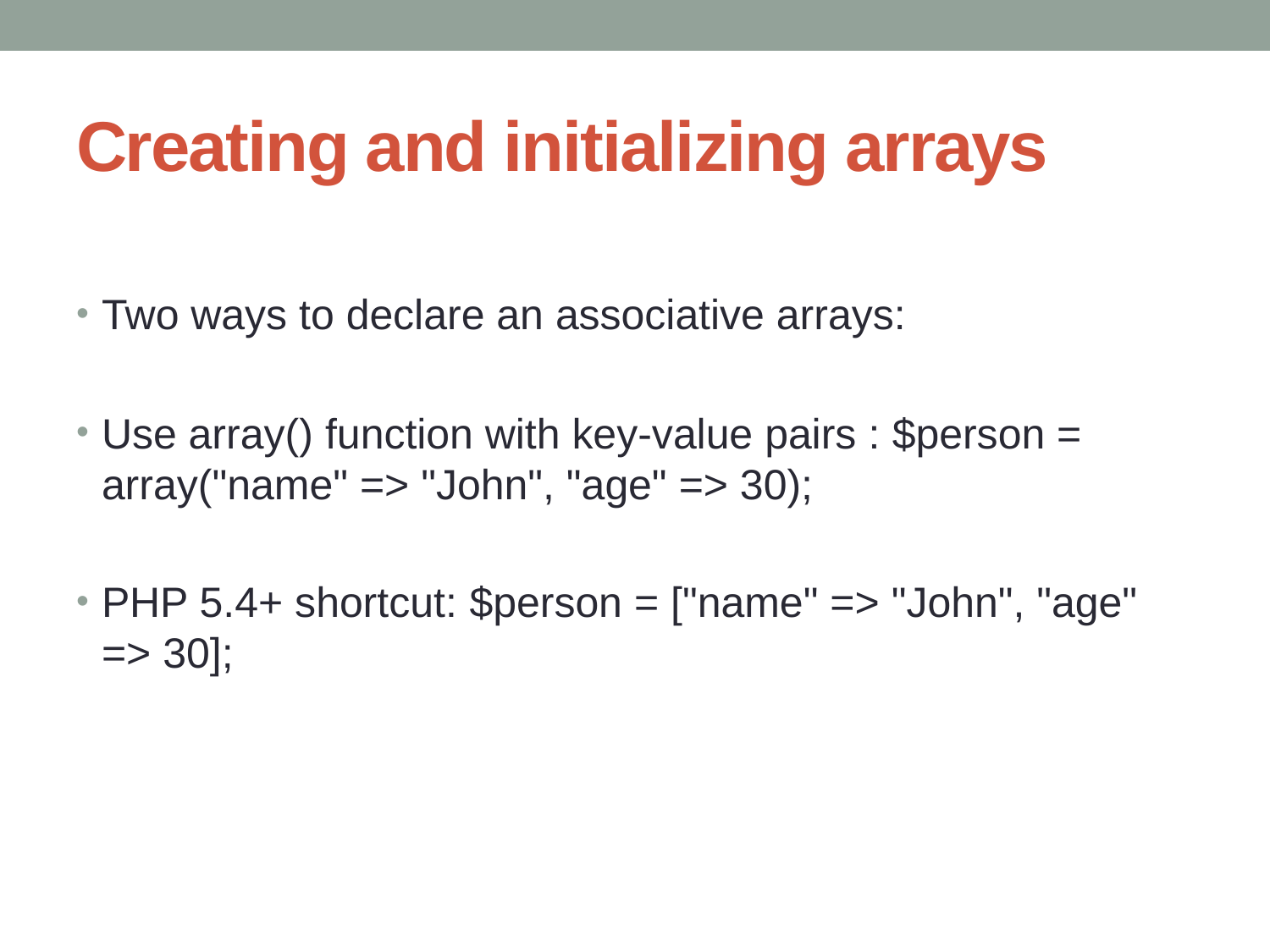

# Creating and initializing arrays

Two ways to declare an associative arrays:

Use array() function with key-value pairs : $person = array("name" => "John", "age" => 30);

PHP 5.4+ shortcut: $person = ["name" => "John", "age" => 30];